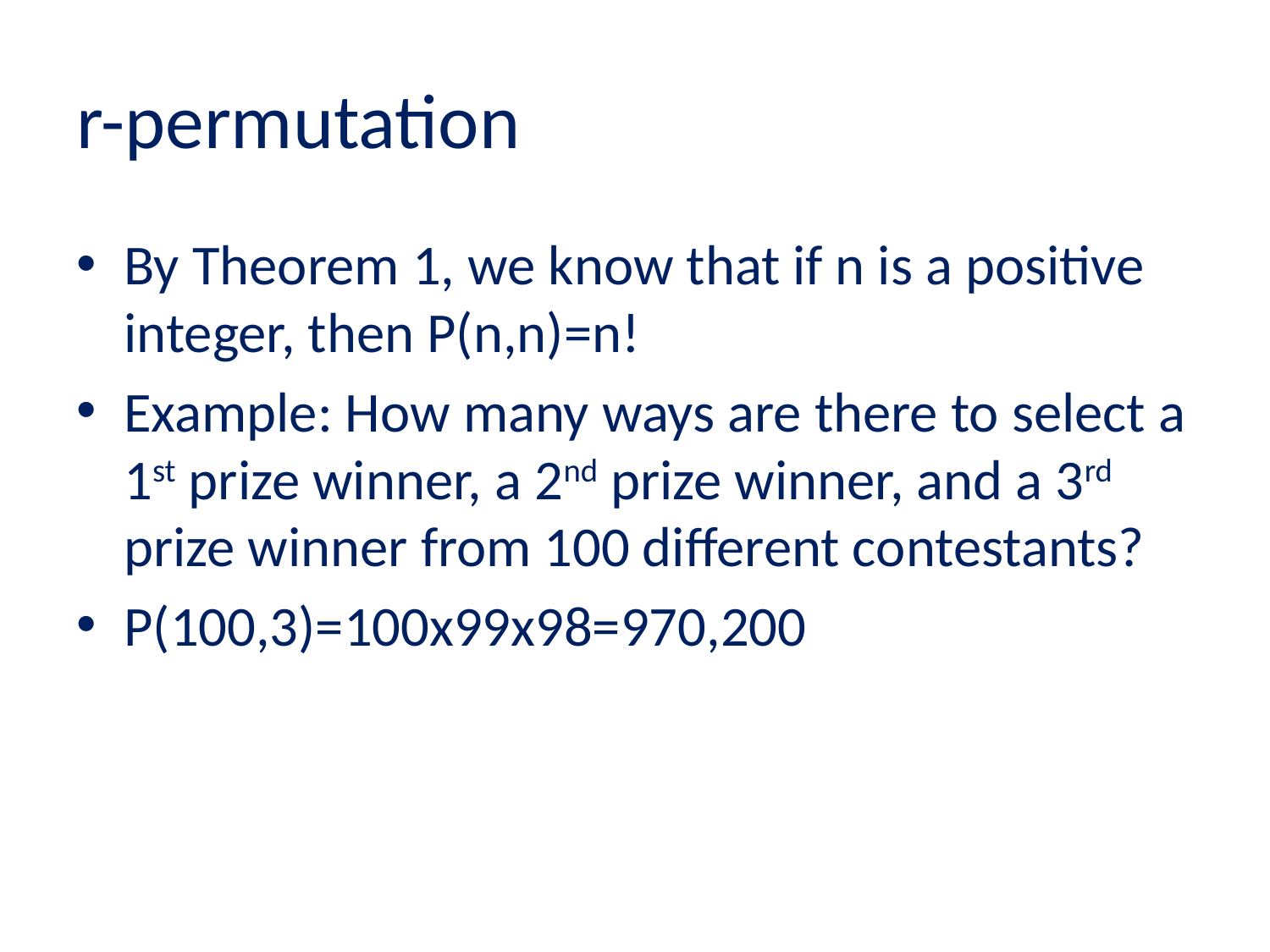

# r-permutation
By Theorem 1, we know that if n is a positive integer, then P(n,n)=n!
Example: How many ways are there to select a 1st prize winner, a 2nd prize winner, and a 3rd prize winner from 100 different contestants?
P(100,3)=100x99x98=970,200
49